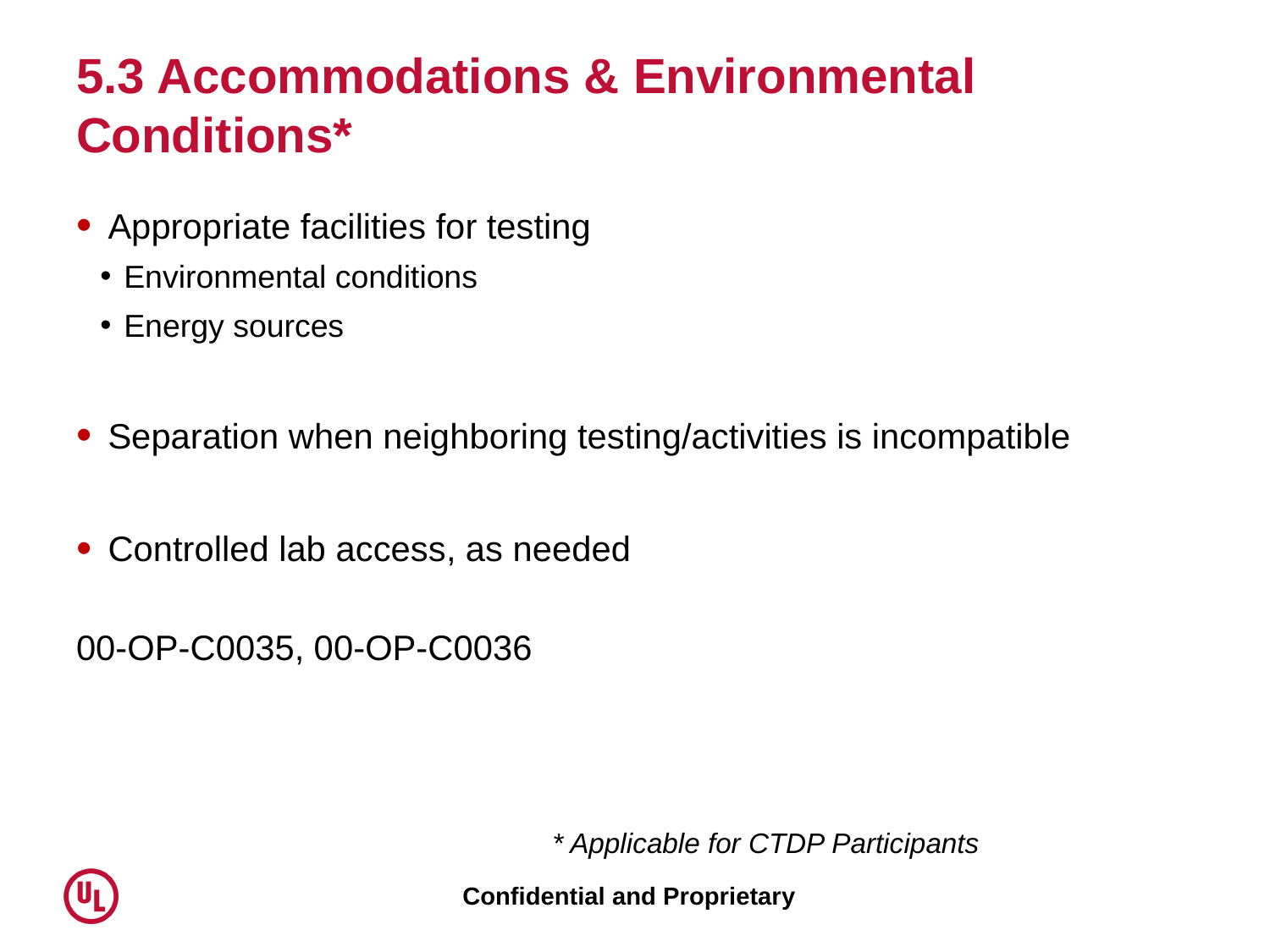

# 5.3 Accommodations & Environmental Conditions*

Appropriate facilities for testing
Environmental conditions
Energy sources

Separation when neighboring testing/activities is incompatible

Controlled lab access, as needed

00-OP-C0035, 00-OP-C0036
* Applicable for CTDP Participants